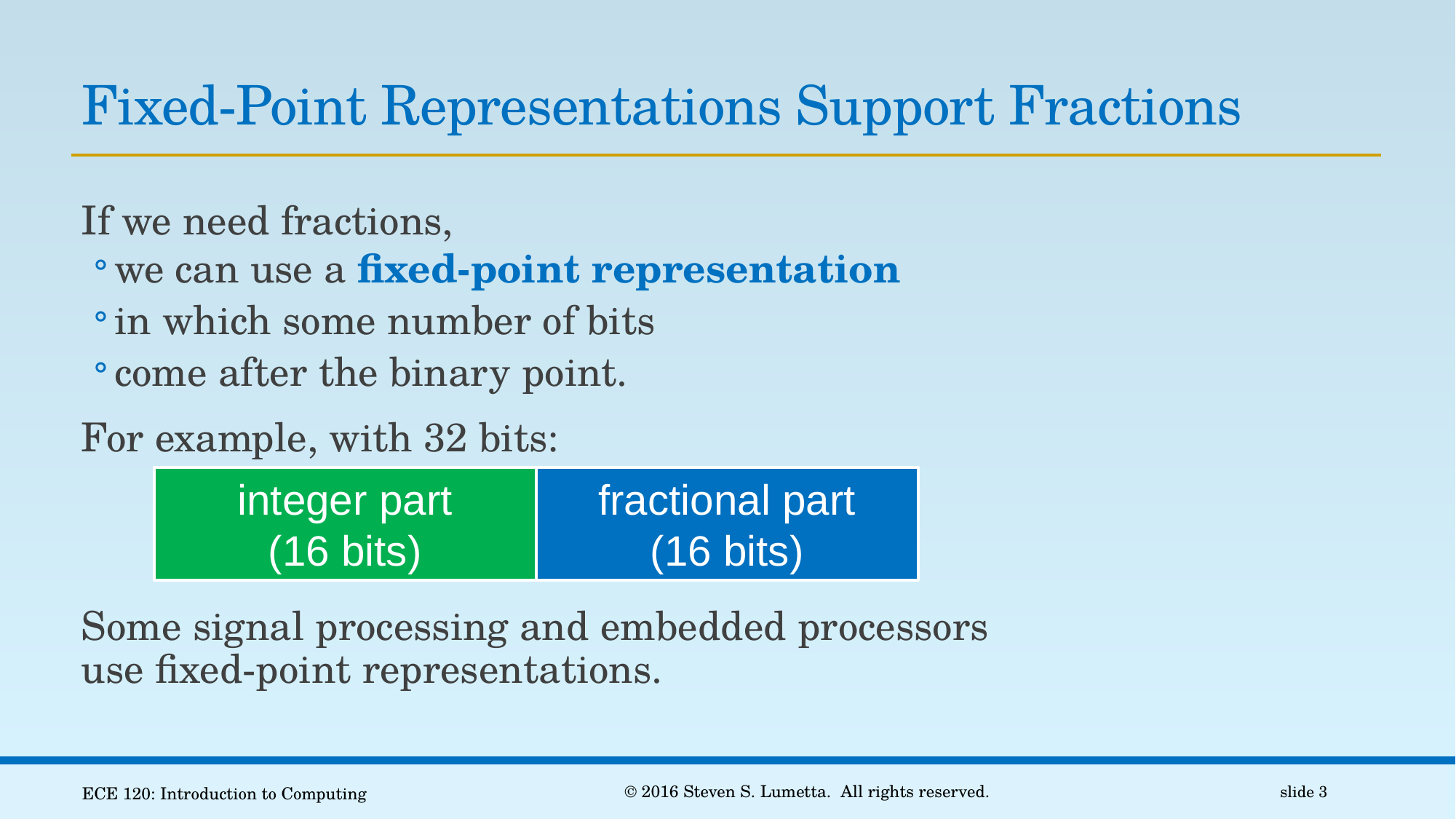

# Fixed-Point Representations Support Fractions
If we need fractions,
we can use a fixed-point representation
in which some number of bits
come after the binary point.
For example, with 32 bits:

Some signal processing and embedded processors use fixed-point representations.

integer part
(16 bits)
fractional part
(16 bits)
ECE 120: Introduction to Computing
© 2016 Steven S. Lumetta.  All rights reserved.
slide 3